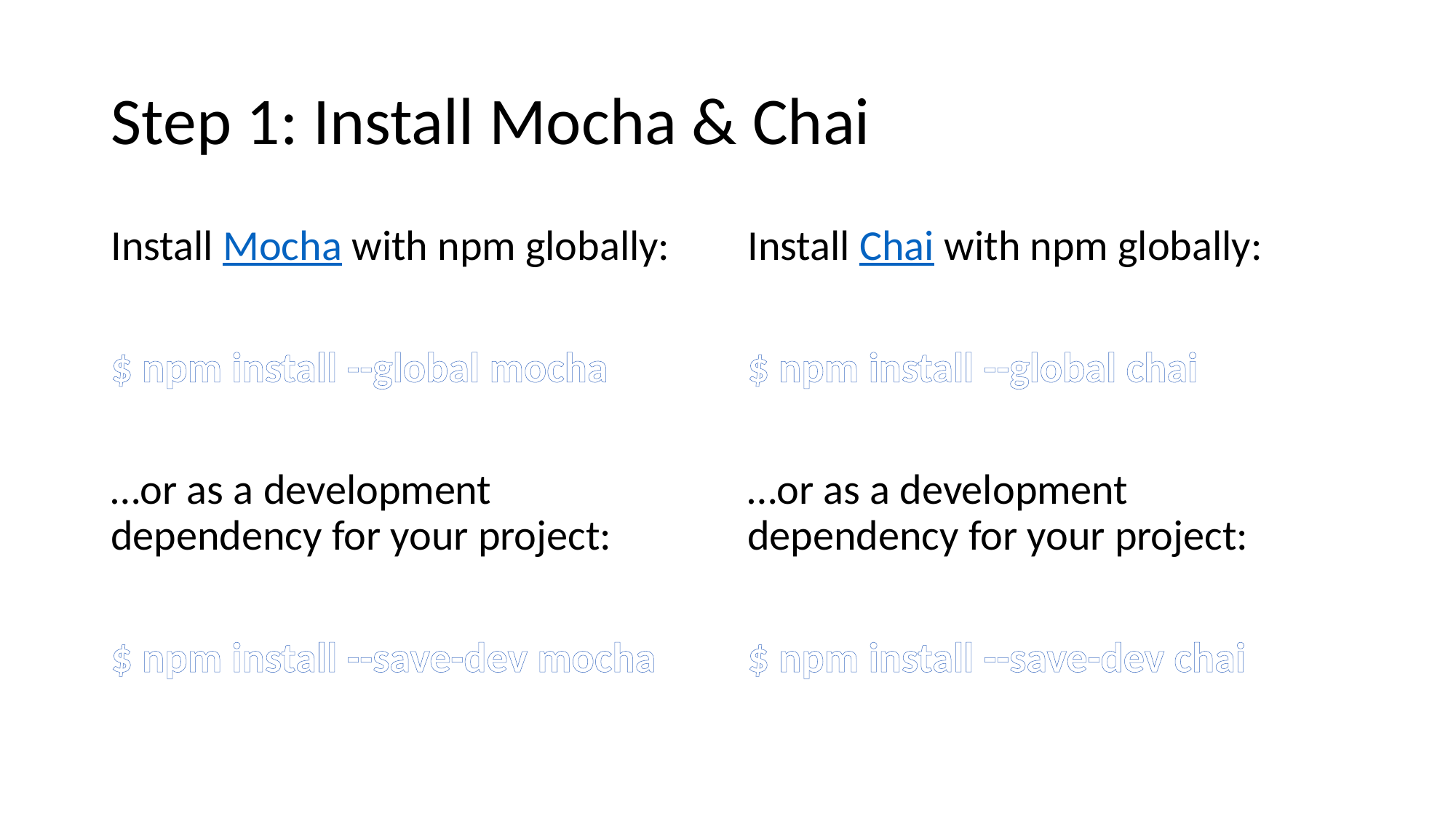

# Step 1: Install Mocha & Chai
Install Mocha with npm globally:

$ npm install --global mocha

…or as a development dependency for your project:

$ npm install --save-dev mocha
Install Chai with npm globally:

$ npm install --global chai

…or as a development dependency for your project:

$ npm install --save-dev chai